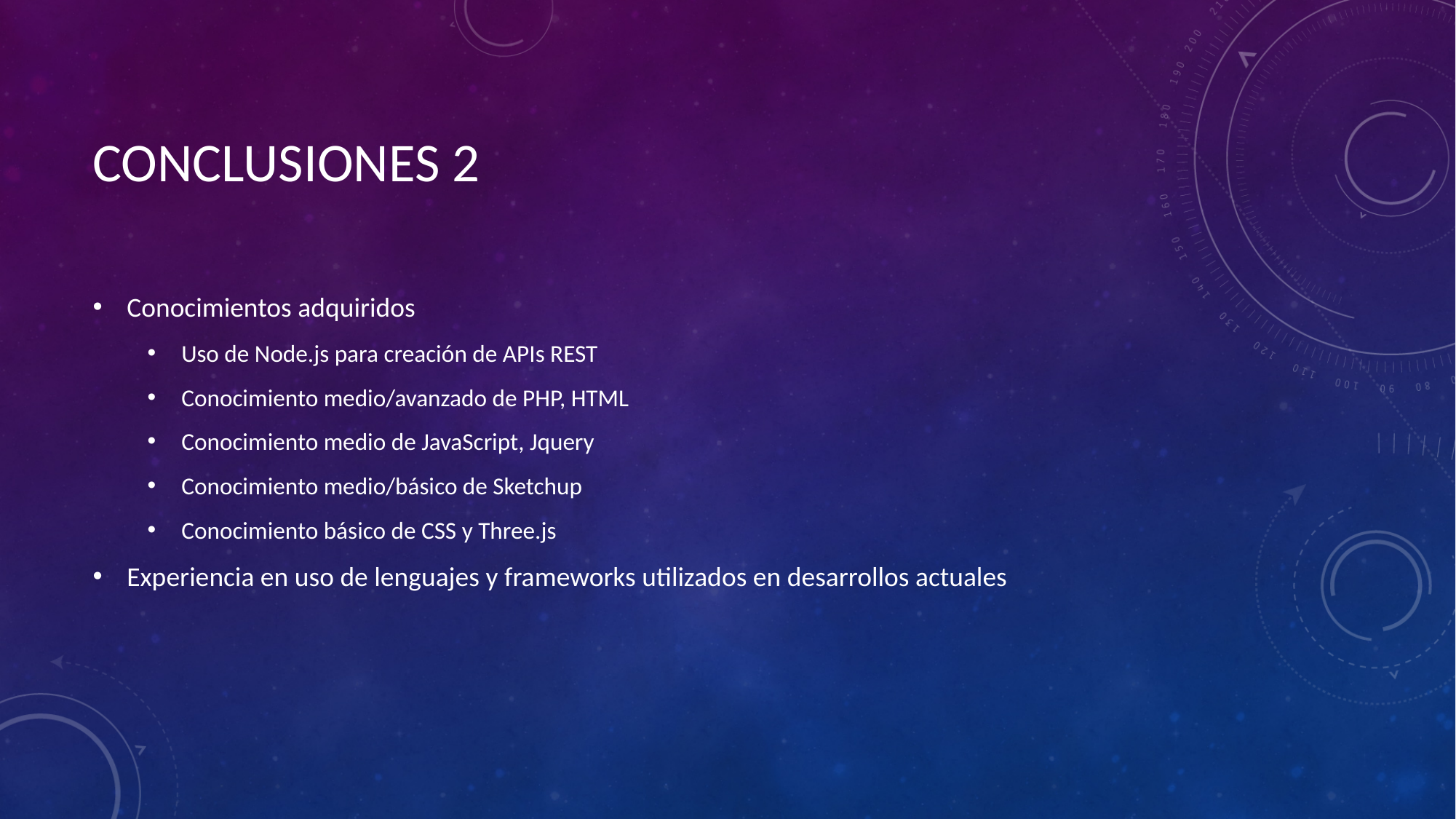

# Conclusiones 2
Conocimientos adquiridos
Uso de Node.js para creación de APIs REST
Conocimiento medio/avanzado de PHP, HTML
Conocimiento medio de JavaScript, Jquery
Conocimiento medio/básico de Sketchup
Conocimiento básico de CSS y Three.js
Experiencia en uso de lenguajes y frameworks utilizados en desarrollos actuales